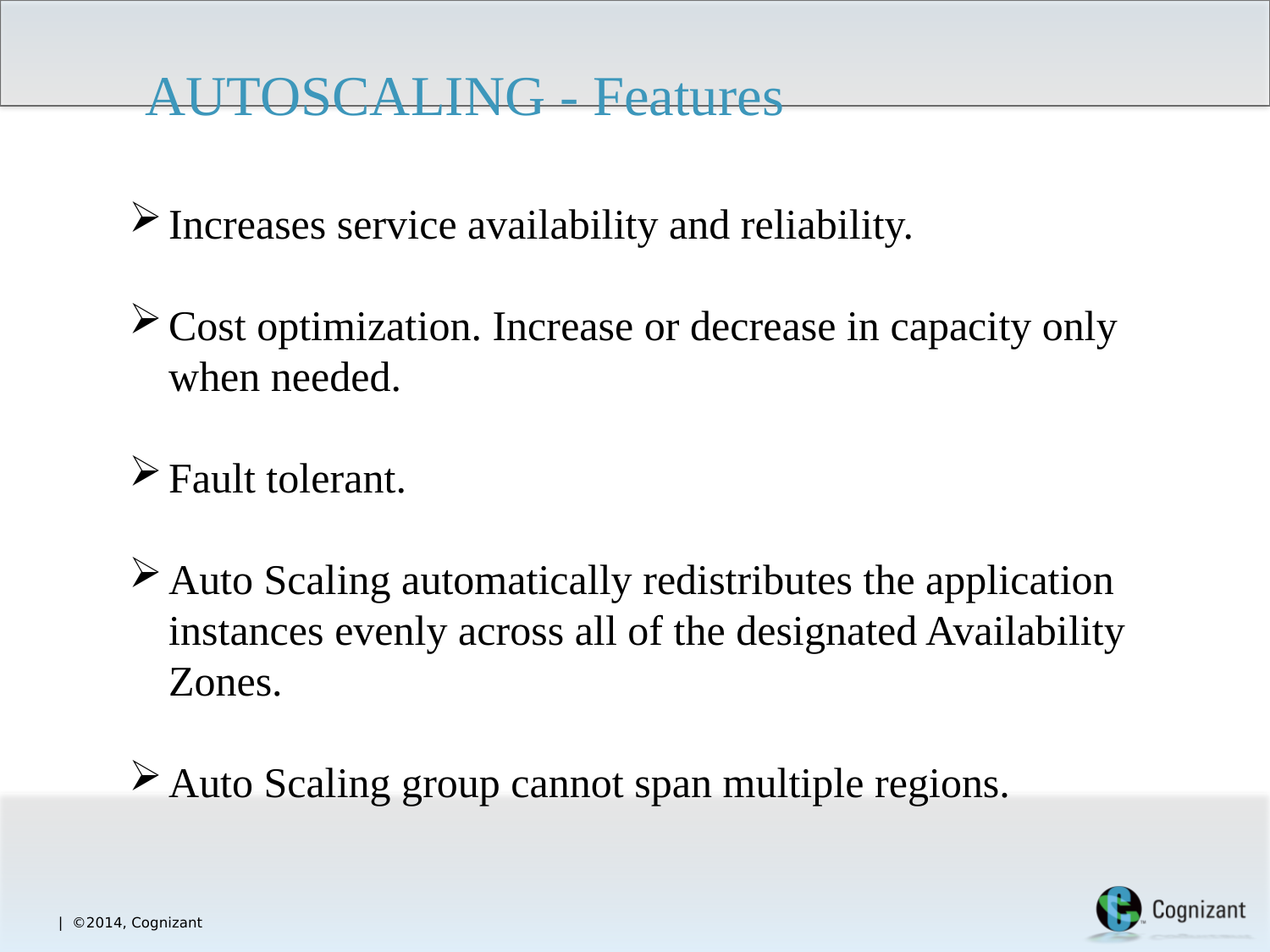

# AUTOSCALING - Features
Increases service availability and reliability.

Cost optimization. Increase or decrease in capacity only when needed.

Fault tolerant.

Auto Scaling automatically redistributes the application instances evenly across all of the designated Availability Zones.

Auto Scaling group cannot span multiple regions.